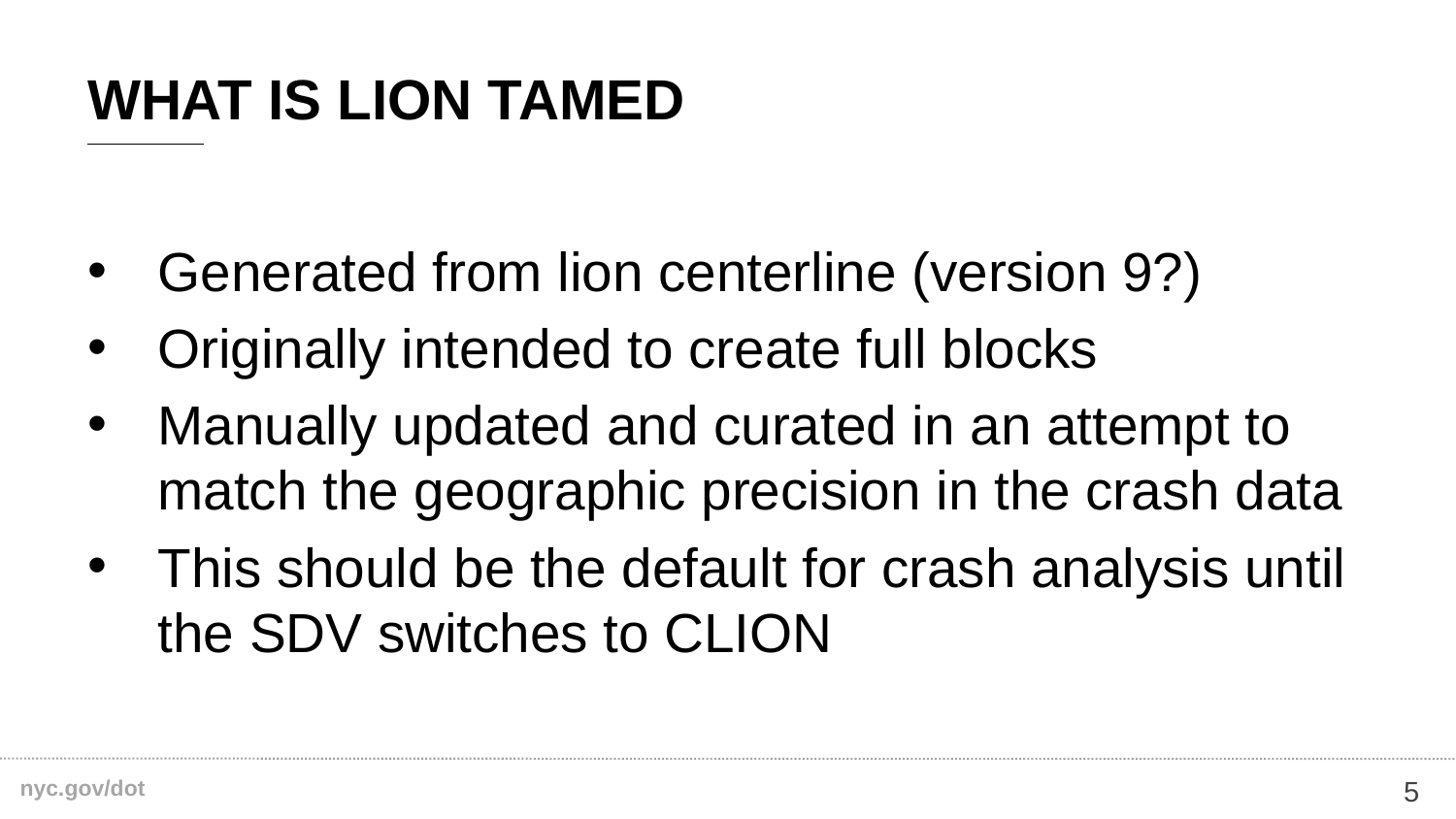

# What is lion tamed

Generated from lion centerline (version 9?)
Originally intended to create full blocks
Manually updated and curated in an attempt to match the geographic precision in the crash data
This should be the default for crash analysis until the SDV switches to CLION
5